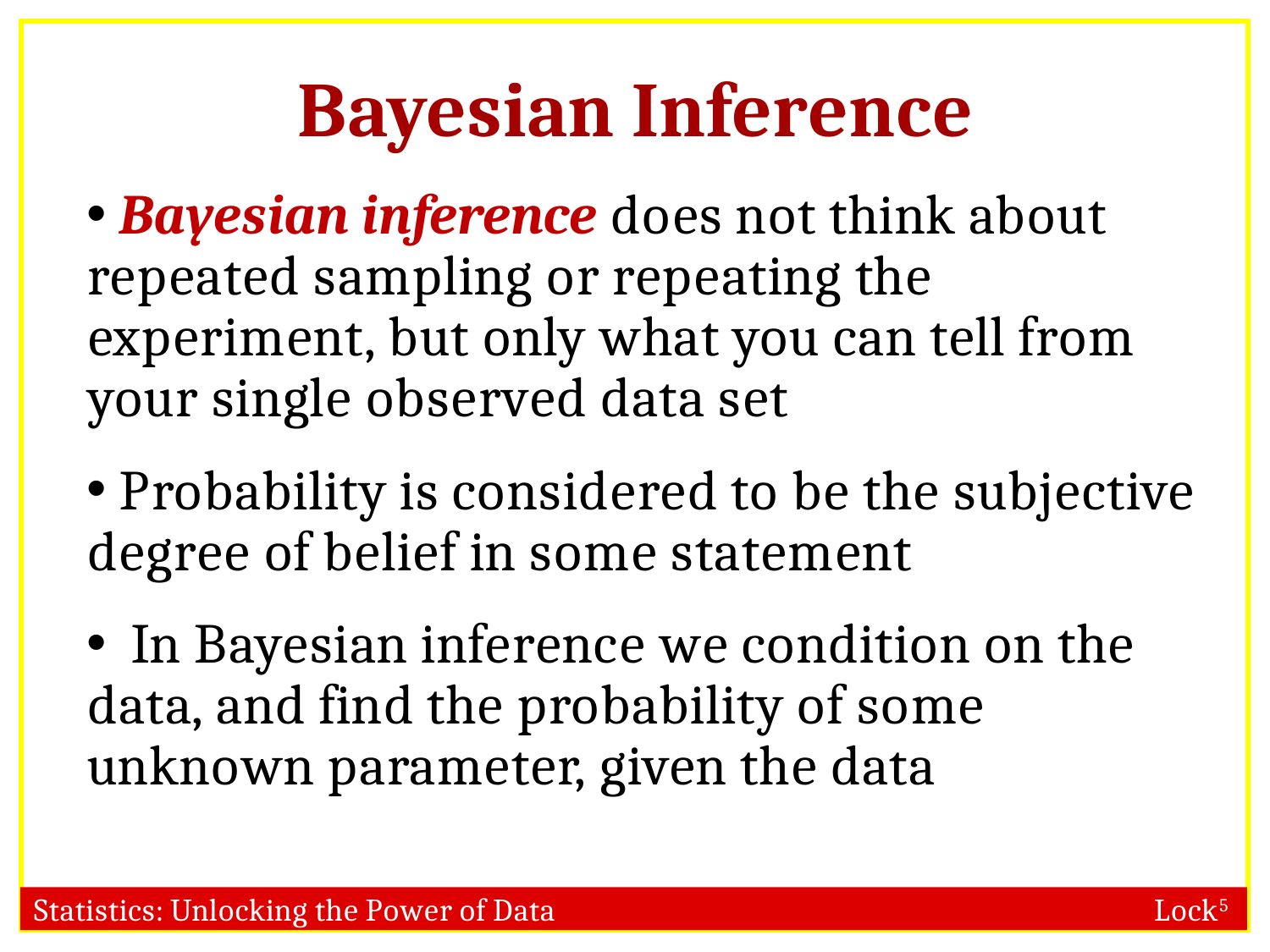

Bayesian Inference
 Bayesian inference does not think about repeated sampling or repeating the experiment, but only what you can tell from your single observed data set
 Probability is considered to be the subjective degree of belief in some statement
  In Bayesian inference we condition on the data, and find the probability of some unknown parameter, given the data